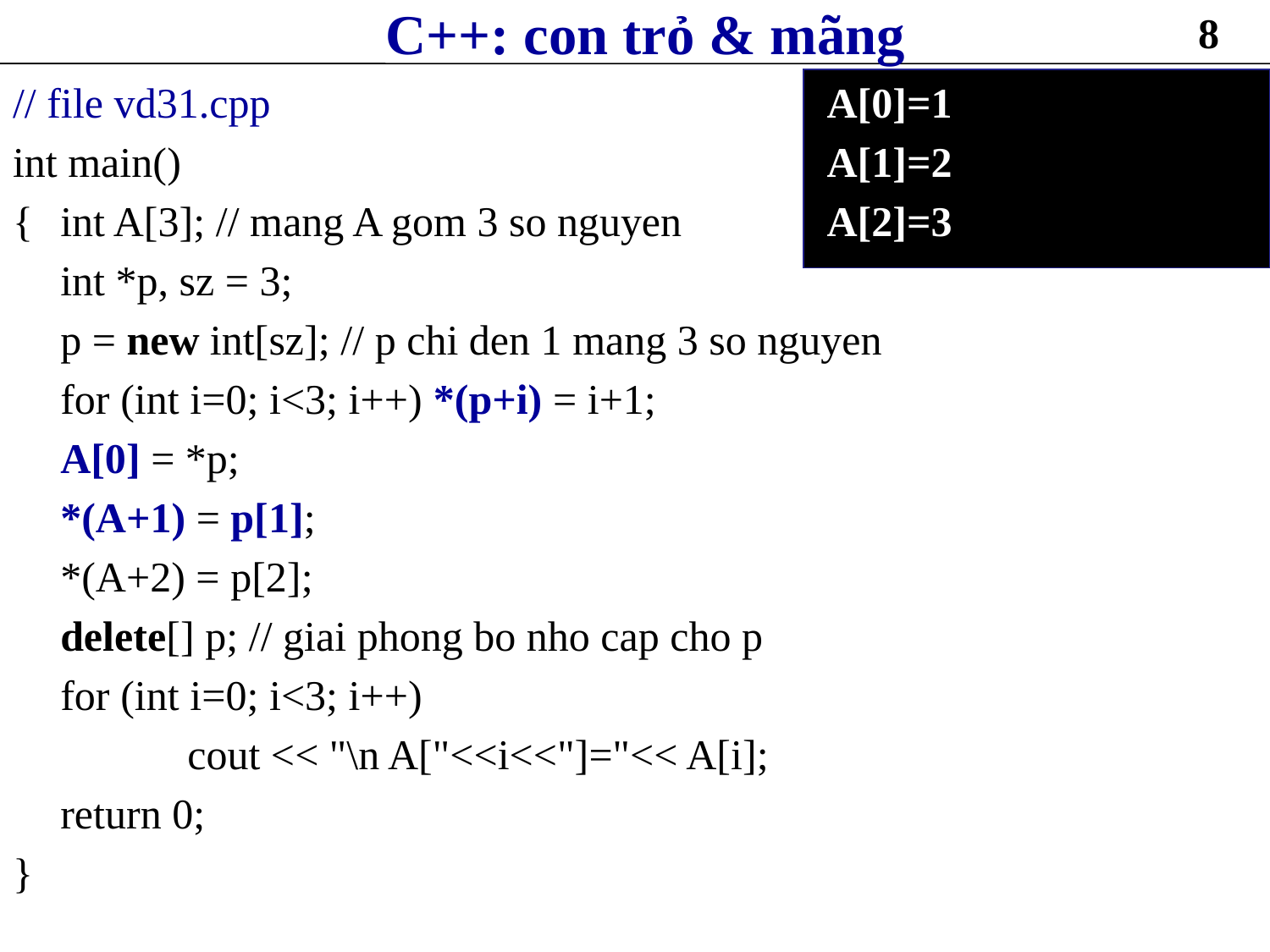

# C++: con trỏ & mãng
8
// file vd31.cpp
int main()
{	int A[3]; // mang A gom 3 so nguyen
	int *p, sz = 3;
	p = new int[sz]; // p chi den 1 mang 3 so nguyen
	for (int i=0; i<3; i++) *(p+i) = i+1;
	A[0] = *p;
	*(A+1) = p[1];
	*(A+2) = p[2];
	delete[] p; // giai phong bo nho cap cho p
	for (int i=0; i<3; i++)
		cout << "\n A["<<i<<"]="<< A[i];
	return 0;
}
 A[0]=1
 A[1]=2
 A[2]=3